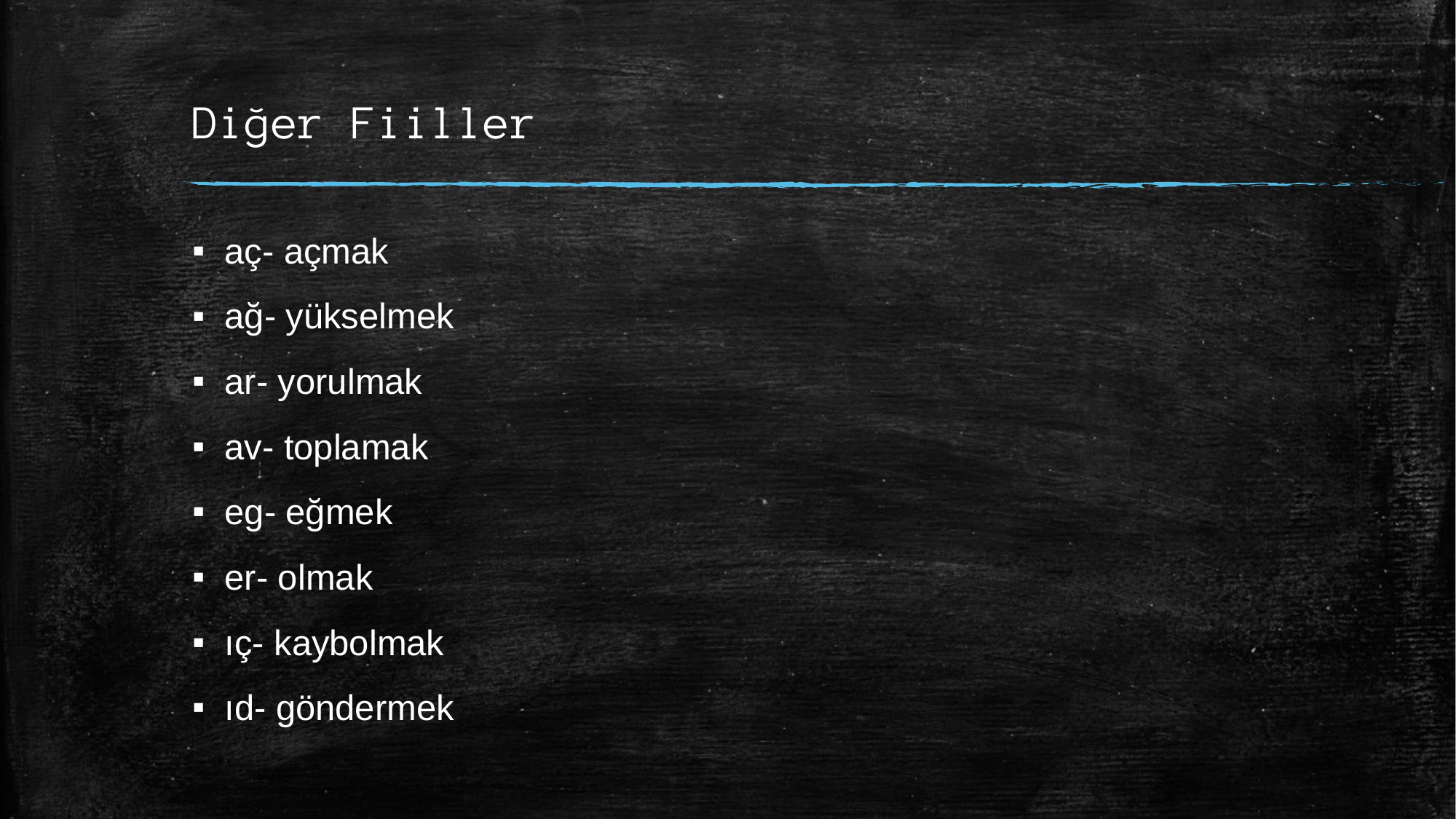

# Diğer Fiiller
aç- açmak
ağ- yükselmek
ar- yorulmak
av- toplamak
eg- eğmek
er- olmak
ıç- kaybolmak
ıd- göndermek